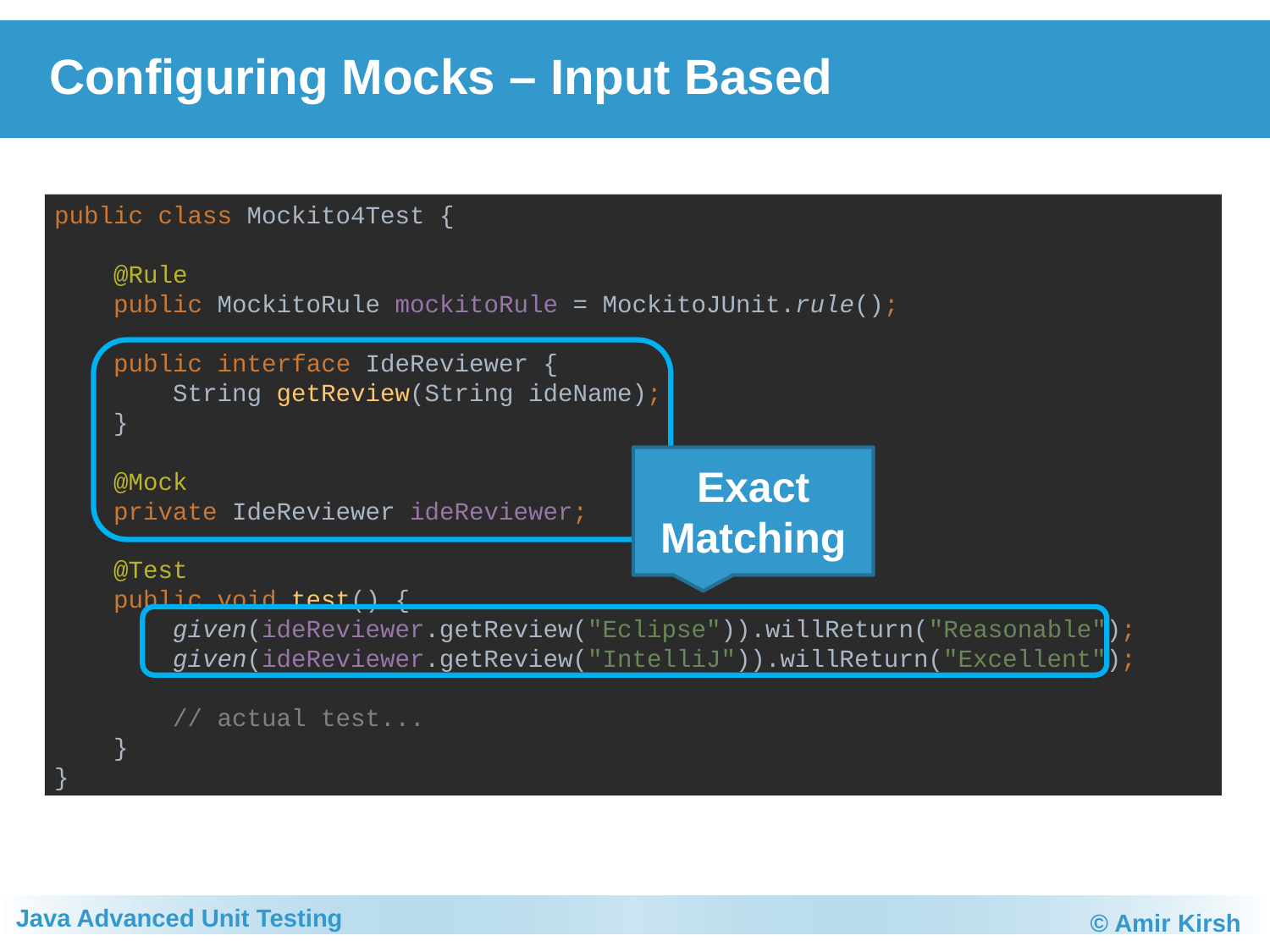

# Configuring Mocks – Input Based
public class Mockito4Test {
    @Rule
    public MockitoRule mockitoRule = MockitoJUnit.rule();
    public interface IdeReviewer {
        String getReview(String ideName);
    }
    @Mock
    private IdeReviewer ideReviewer;
    @Test
    public void test() {
        given(ideReviewer.getReview("Eclipse")).willReturn("Reasonable");
        given(ideReviewer.getReview("IntelliJ")).willReturn("Excellent");
        // actual test...
    }
}

Exact Matching